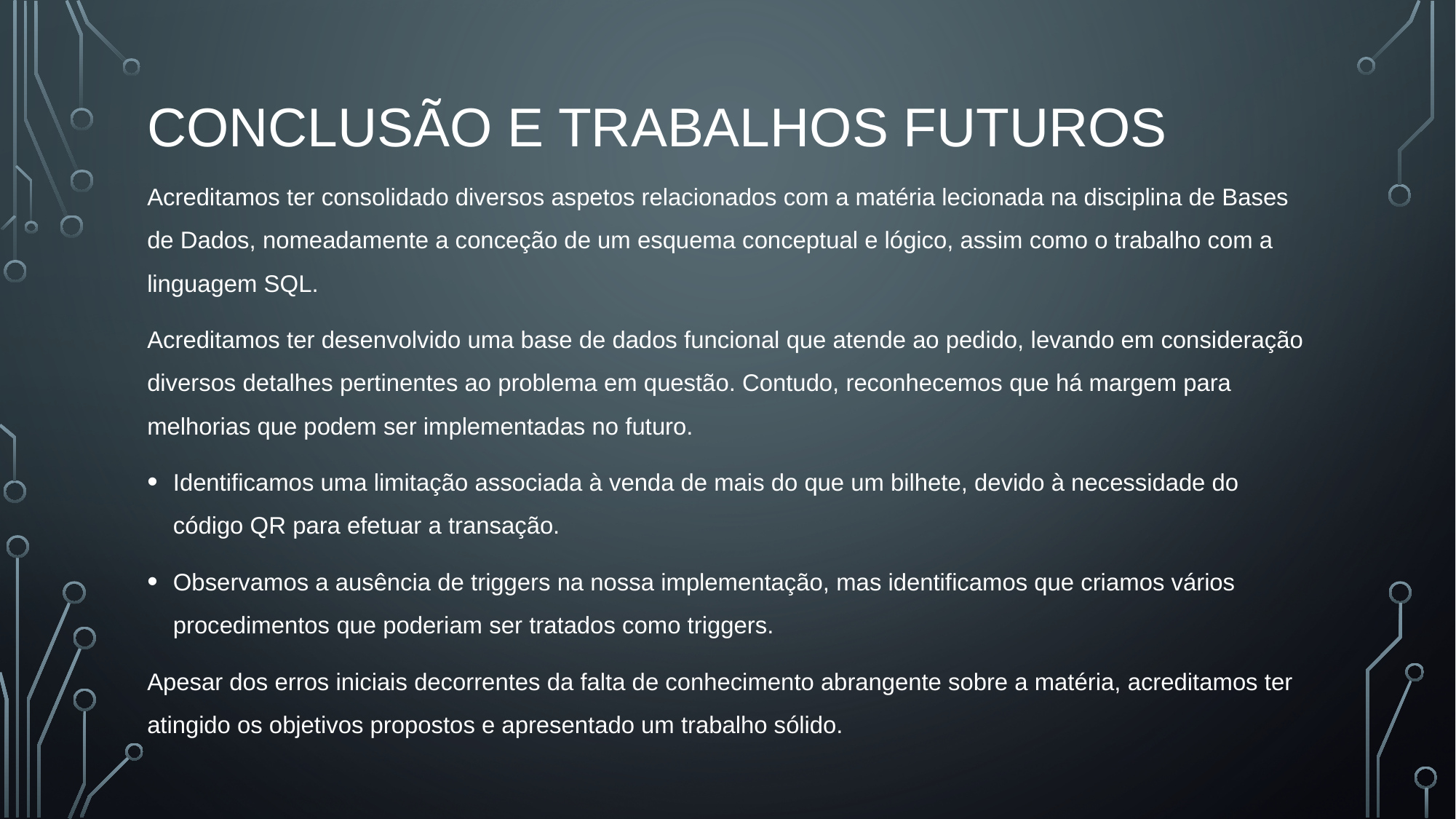

# Conclusão e Trabalhos Futuros
Acreditamos ter consolidado diversos aspetos relacionados com a matéria lecionada na disciplina de Bases de Dados, nomeadamente a conceção de um esquema conceptual e lógico, assim como o trabalho com a linguagem SQL.
Acreditamos ter desenvolvido uma base de dados funcional que atende ao pedido, levando em consideração diversos detalhes pertinentes ao problema em questão. Contudo, reconhecemos que há margem para melhorias que podem ser implementadas no futuro.
Identificamos uma limitação associada à venda de mais do que um bilhete, devido à necessidade do código QR para efetuar a transação.
Observamos a ausência de triggers na nossa implementação, mas identificamos que criamos vários procedimentos que poderiam ser tratados como triggers.
Apesar dos erros iniciais decorrentes da falta de conhecimento abrangente sobre a matéria, acreditamos ter atingido os objetivos propostos e apresentado um trabalho sólido.